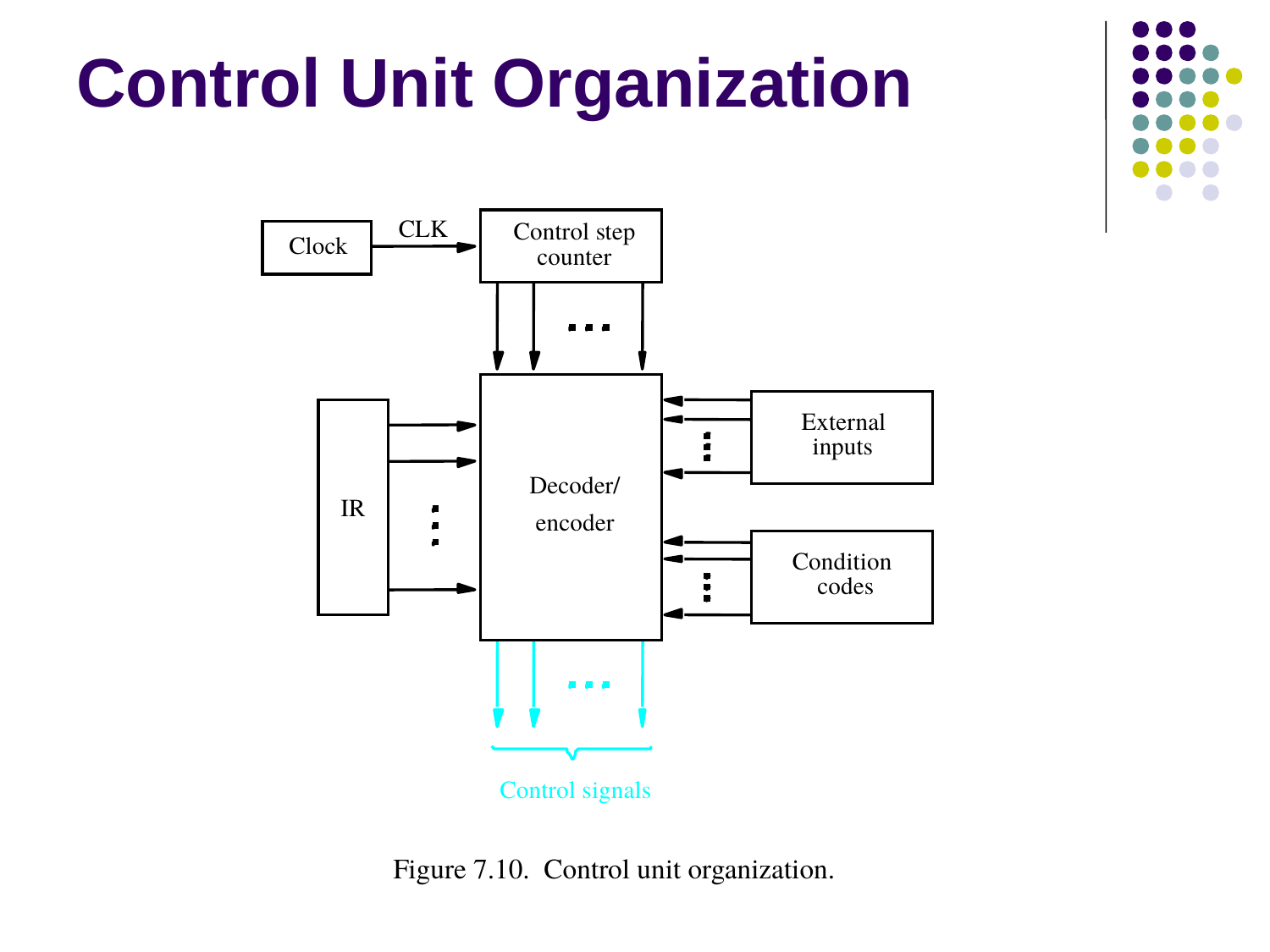

# Control Unit Organization

CLK
Control step

Clock
counter

External

inputs

Decoder/

IR

encoder

Condition

codes

Control signals
Figure 7.10.  Control unit organization.